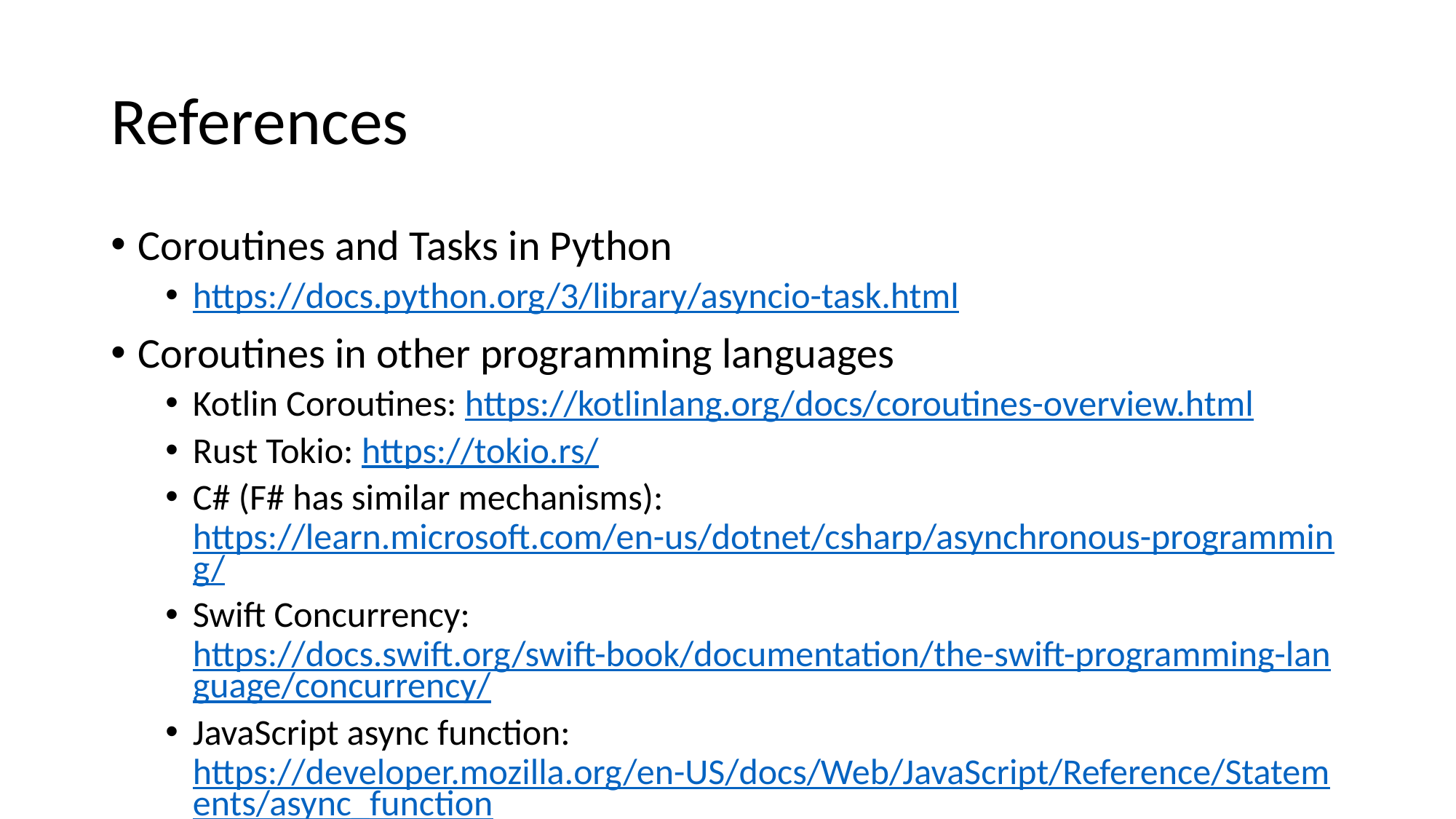

# References
Coroutines and Tasks in Python
https://docs.python.org/3/library/asyncio-task.html
Coroutines in other programming languages
Kotlin Coroutines: https://kotlinlang.org/docs/coroutines-overview.html
Rust Tokio: https://tokio.rs/
C# (F# has similar mechanisms): https://learn.microsoft.com/en-us/dotnet/csharp/asynchronous-programming/
Swift Concurrency: https://docs.swift.org/swift-book/documentation/the-swift-programming-language/concurrency/
JavaScript async function: https://developer.mozilla.org/en-US/docs/Web/JavaScript/Reference/Statements/async_function